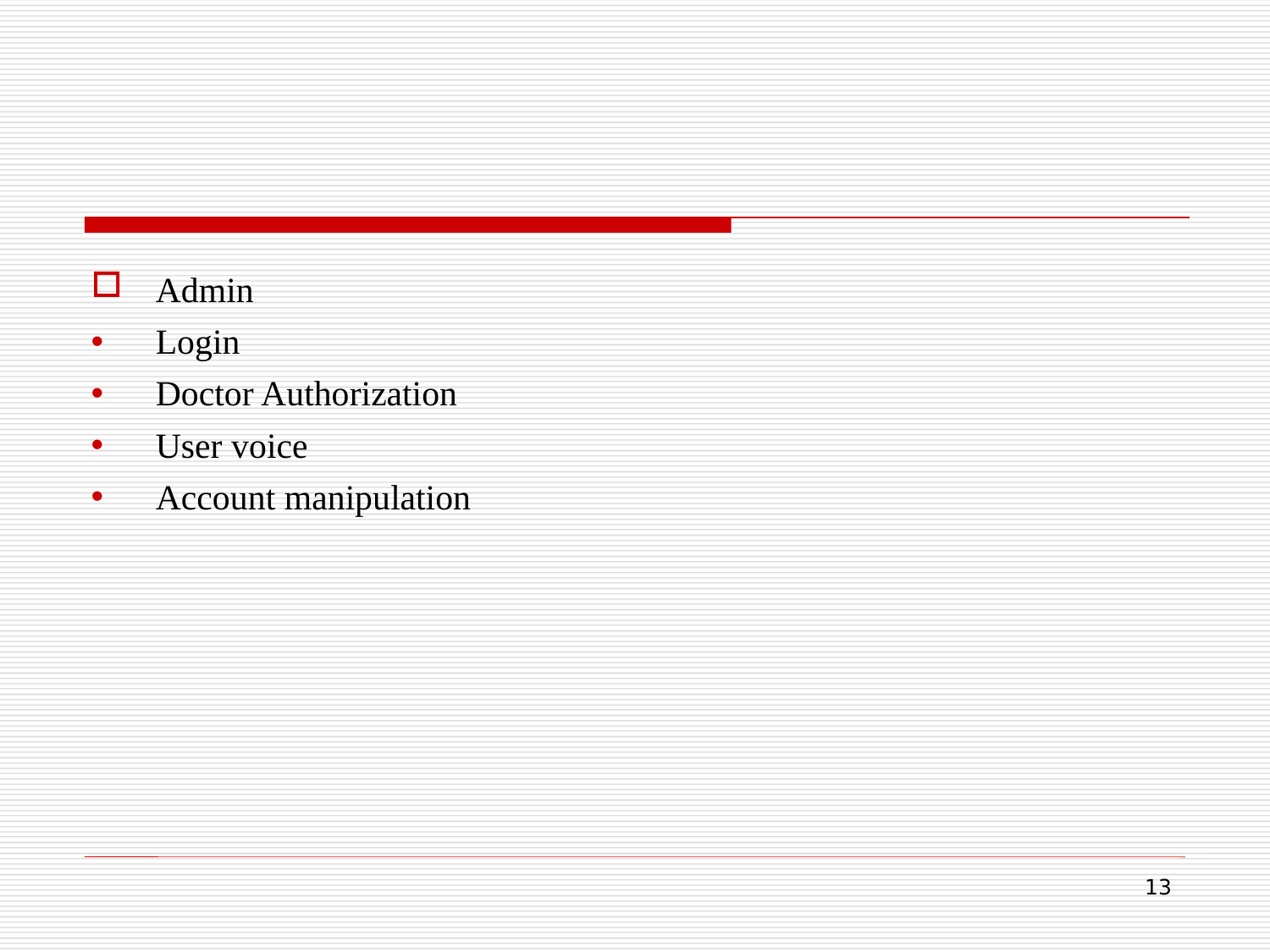

Admin
Login
Doctor Authorization
User voice
Account manipulation
13